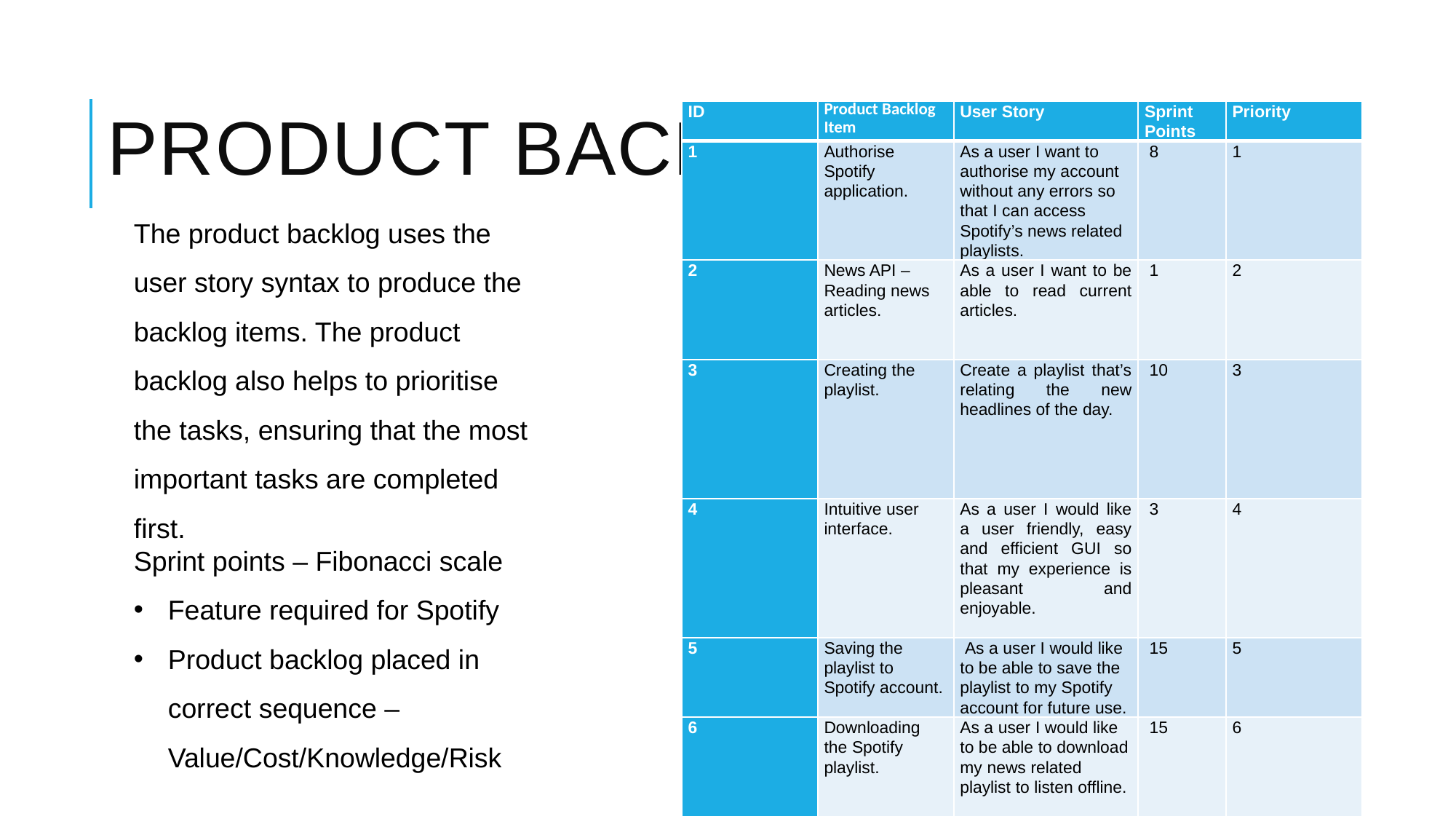

# Product Backlog
| ID | Product Backlog Item | User Story | Sprint Points | Priority |
| --- | --- | --- | --- | --- |
| 1 | Authorise Spotify application. | As a user I want to authorise my account without any errors so that I can access Spotify’s news related playlists. | 8 | 1 |
| 2 | News API – Reading news articles. | As a user I want to be able to read current articles. | 1 | 2 |
| 3 | Creating the playlist. | Create a playlist that’s relating the new headlines of the day. | 10 | 3 |
| 4 | Intuitive user interface. | As a user I would like a user friendly, easy and efficient GUI so that my experience is pleasant and enjoyable. | 3 | 4 |
| 5 | Saving the playlist to Spotify account. | As a user I would like to be able to save the playlist to my Spotify account for future use. | 15 | 5 |
| 6 | Downloading the Spotify playlist. | As a user I would like to be able to download my news related playlist to listen offline. | 15 | 6 |
The product backlog uses the user story syntax to produce the backlog items. The product backlog also helps to prioritise the tasks, ensuring that the most important tasks are completed first.
Sprint points – Fibonacci scale
Feature required for Spotify
Product backlog placed in correct sequence – Value/Cost/Knowledge/Risk